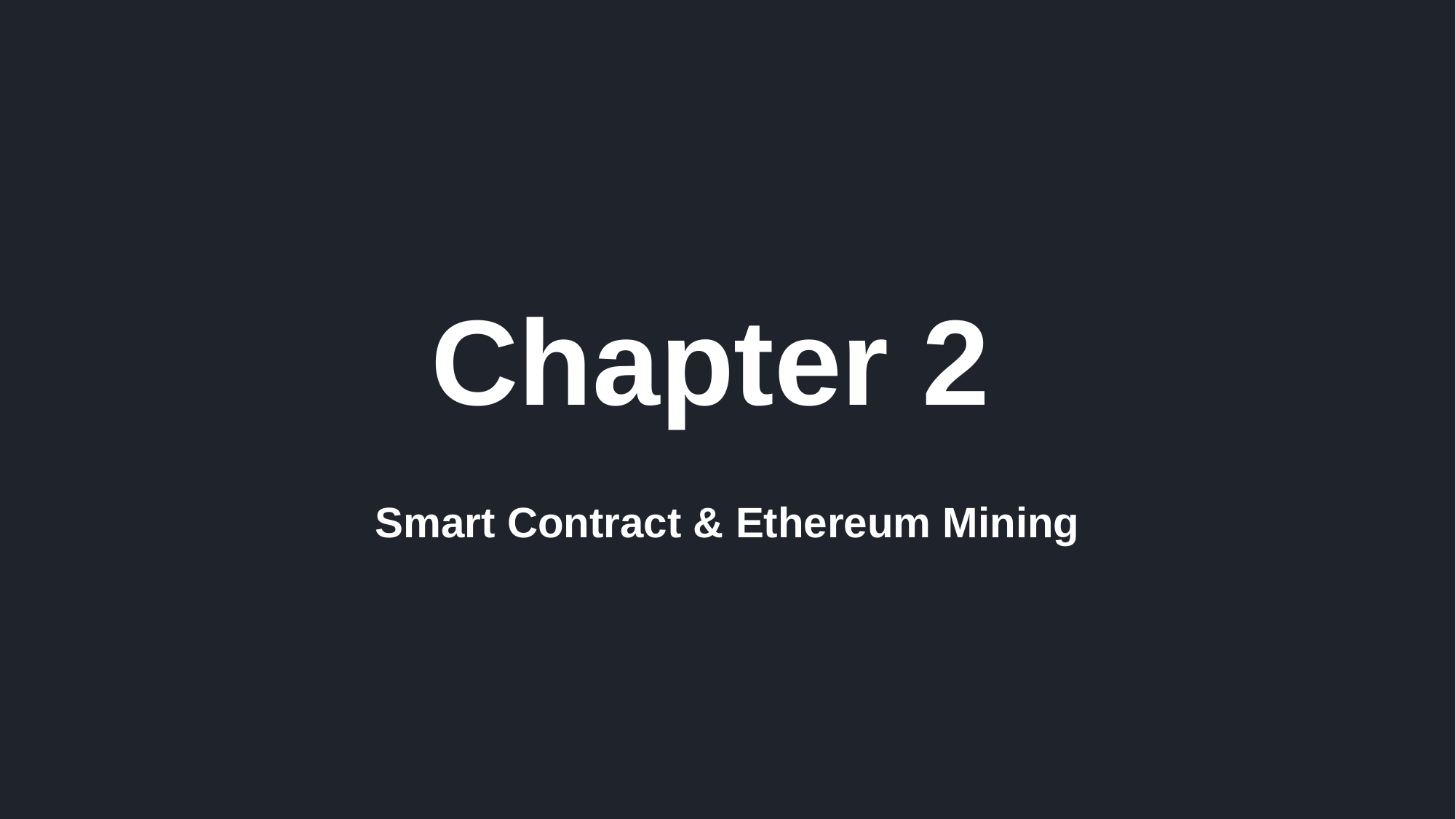

Chapter 2
Smart Contract & Ethereum Mining